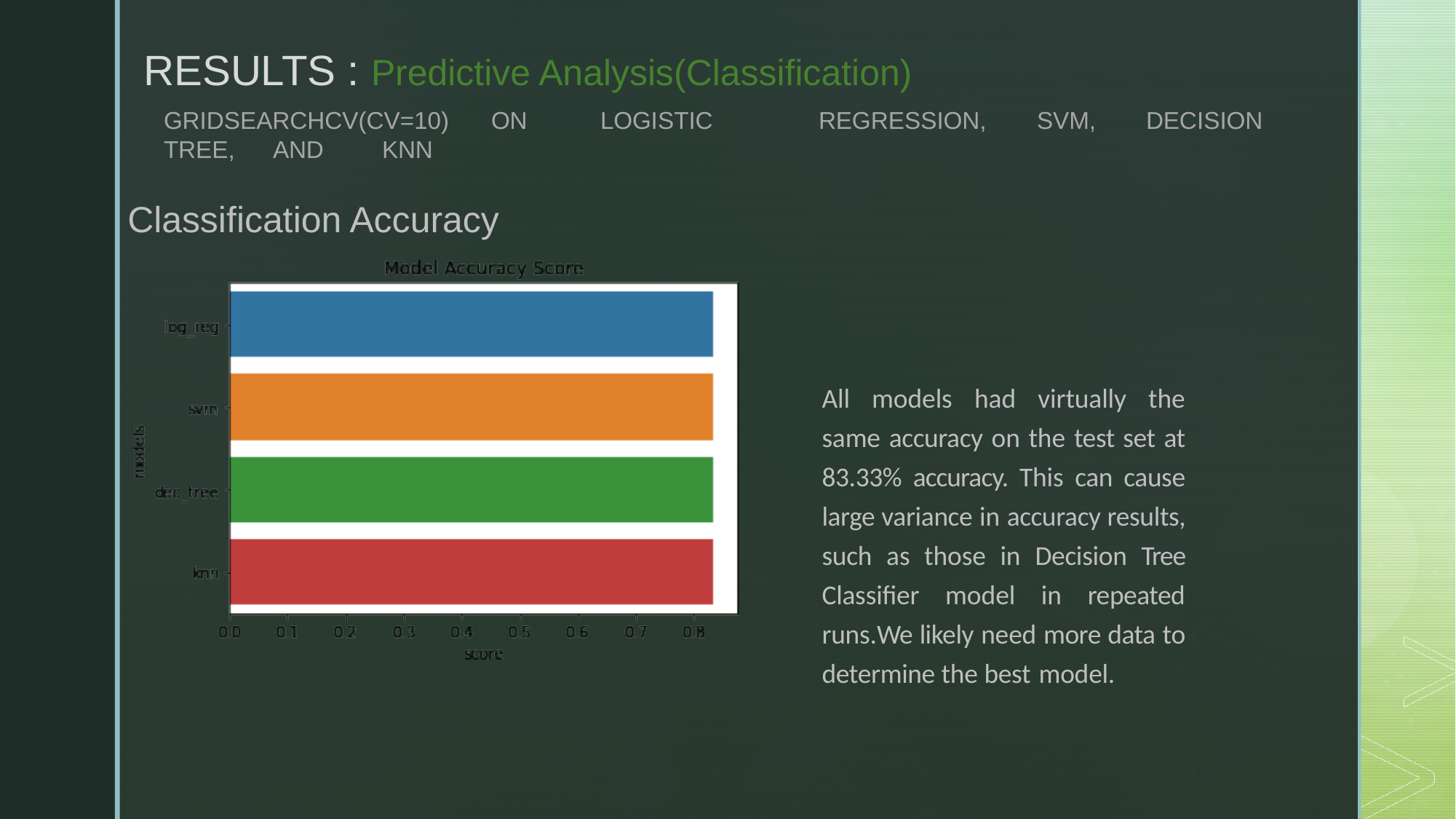

RESULTS : Predictive Analysis(Classification)
GRIDSEARCHCV(CV=10)	ON	LOGISTIC	REGRESSION,	SVM,	DECISION
TREE,	AND	KNN
Classification Accuracy

All models had virtually the same accuracy on the test set at 83.33% accuracy. This can cause large variance in accuracy results, such as those in Decision Tree Classifier model in repeated runs.We likely need more data to determine the best model.